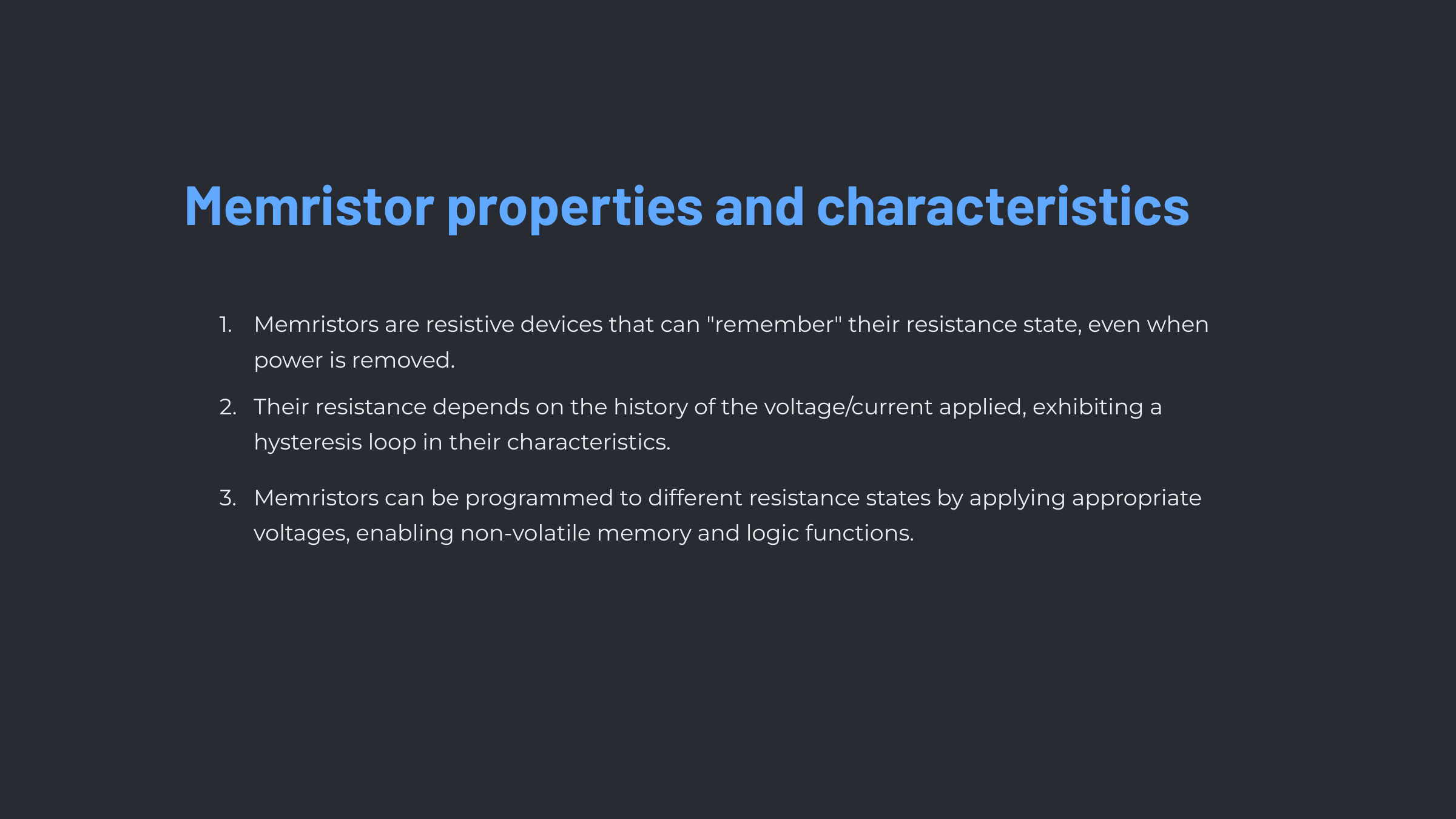

Memristor properties and characteristics
Memristors are resistive devices that can "remember" their resistance state, even when power is removed.
Their resistance depends on the history of the voltage/current applied, exhibiting a hysteresis loop in their characteristics.
Memristors can be programmed to different resistance states by applying appropriate voltages, enabling non-volatile memory and logic functions.